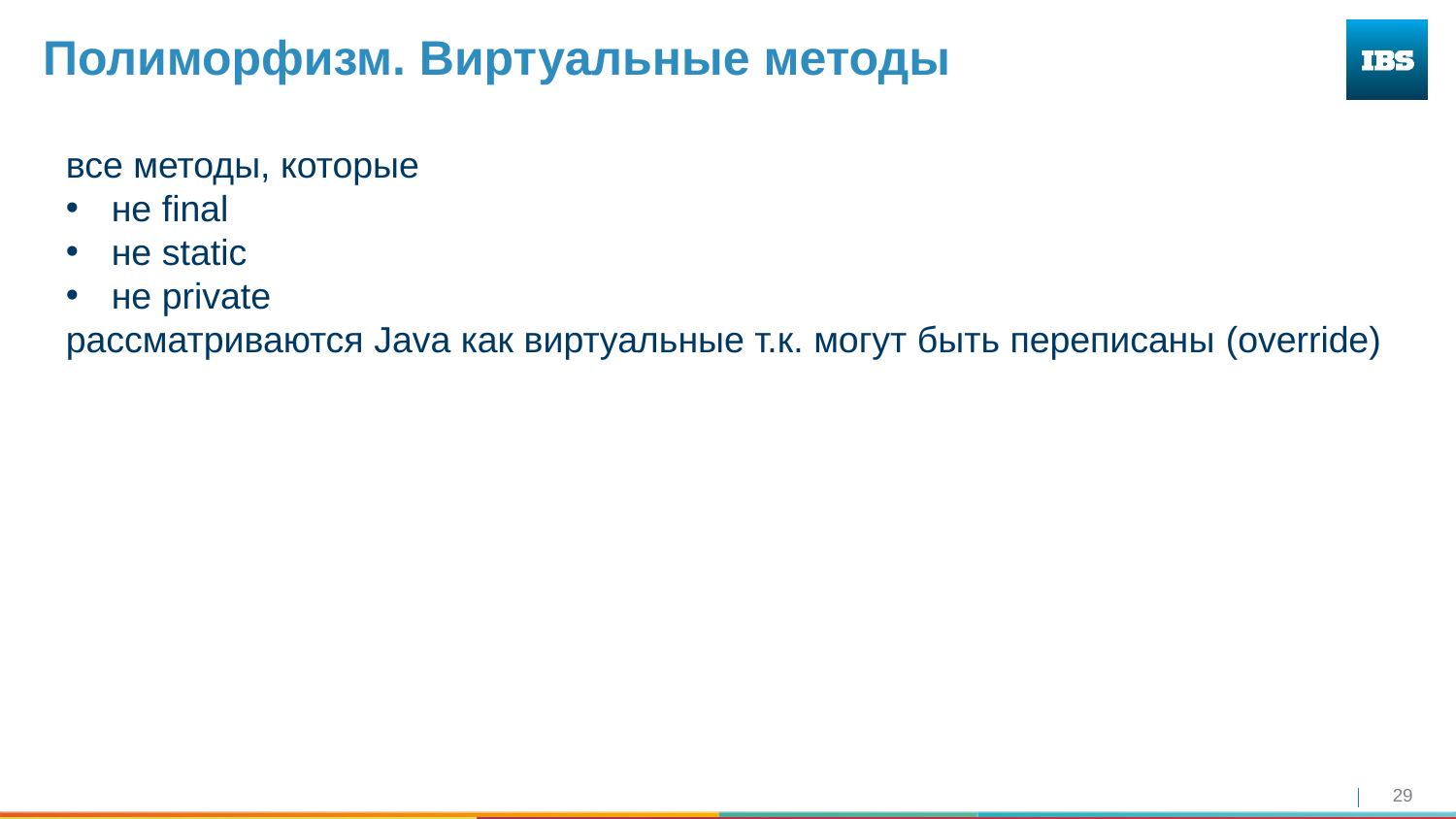

# Полиморфизм. Виртуальные методы
все методы, которые
не final
не static
не private
рассматриваются Java как виртуальные т.к. могут быть переписаны (override)